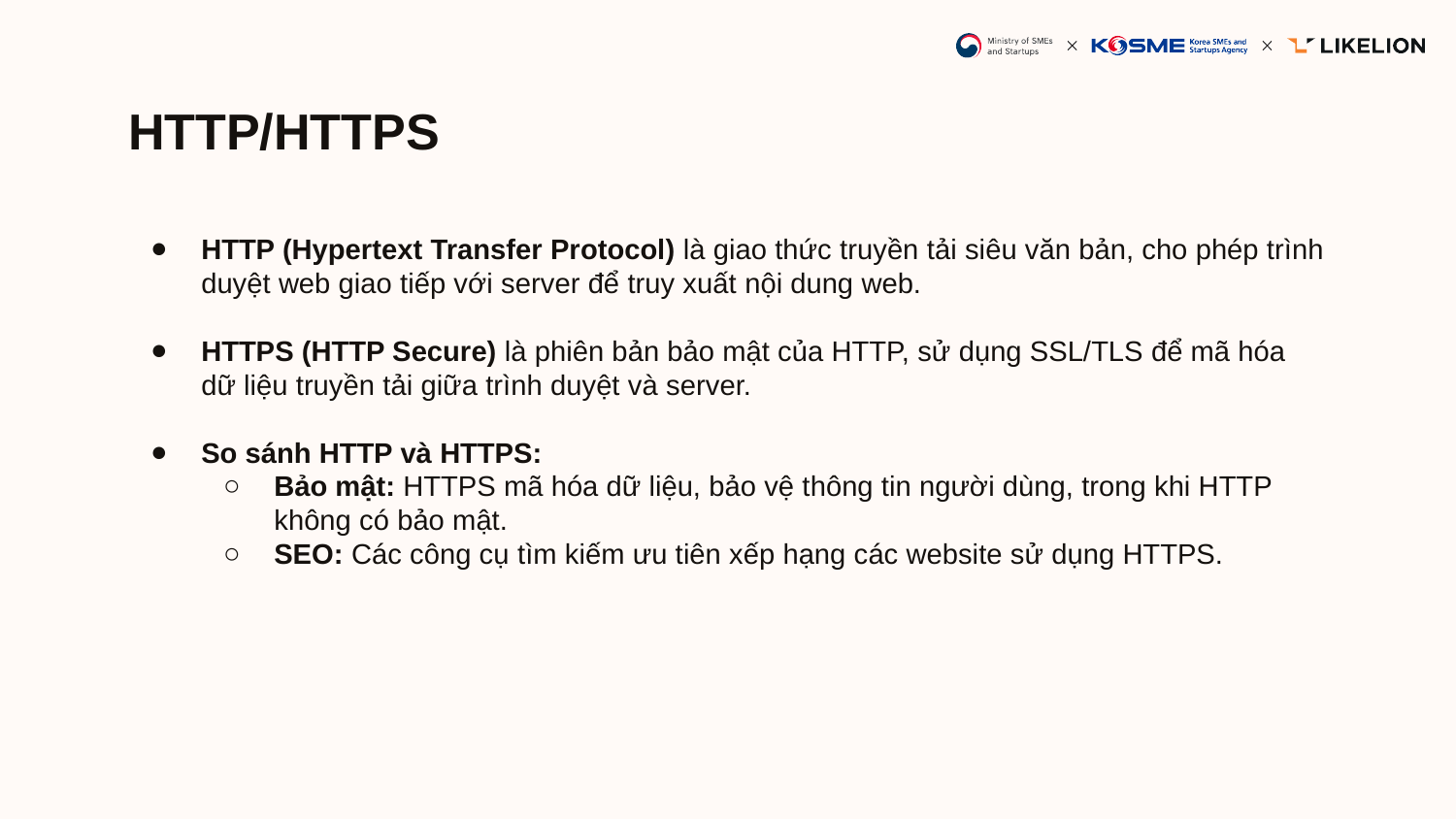

# HTTP/HTTPS
HTTP (Hypertext Transfer Protocol) là giao thức truyền tải siêu văn bản, cho phép trình duyệt web giao tiếp với server để truy xuất nội dung web.

HTTPS (HTTP Secure) là phiên bản bảo mật của HTTP, sử dụng SSL/TLS để mã hóa dữ liệu truyền tải giữa trình duyệt và server.

So sánh HTTP và HTTPS:
Bảo mật: HTTPS mã hóa dữ liệu, bảo vệ thông tin người dùng, trong khi HTTP không có bảo mật.
SEO: Các công cụ tìm kiếm ưu tiên xếp hạng các website sử dụng HTTPS.